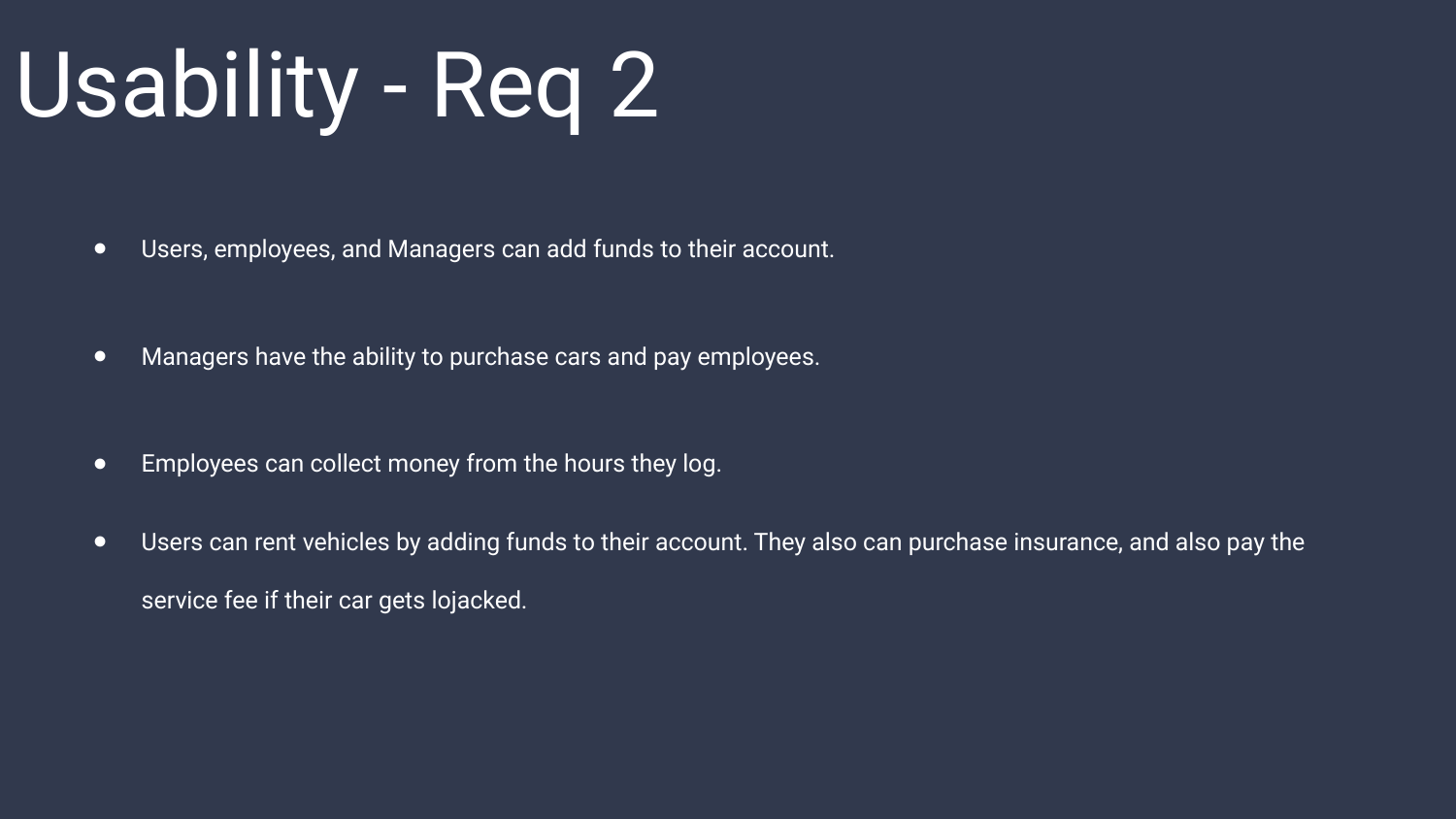

# Usability - Req 2
Users, employees, and Managers can add funds to their account.
Managers have the ability to purchase cars and pay employees.
Employees can collect money from the hours they log.
Users can rent vehicles by adding funds to their account. They also can purchase insurance, and also pay the service fee if their car gets lojacked.